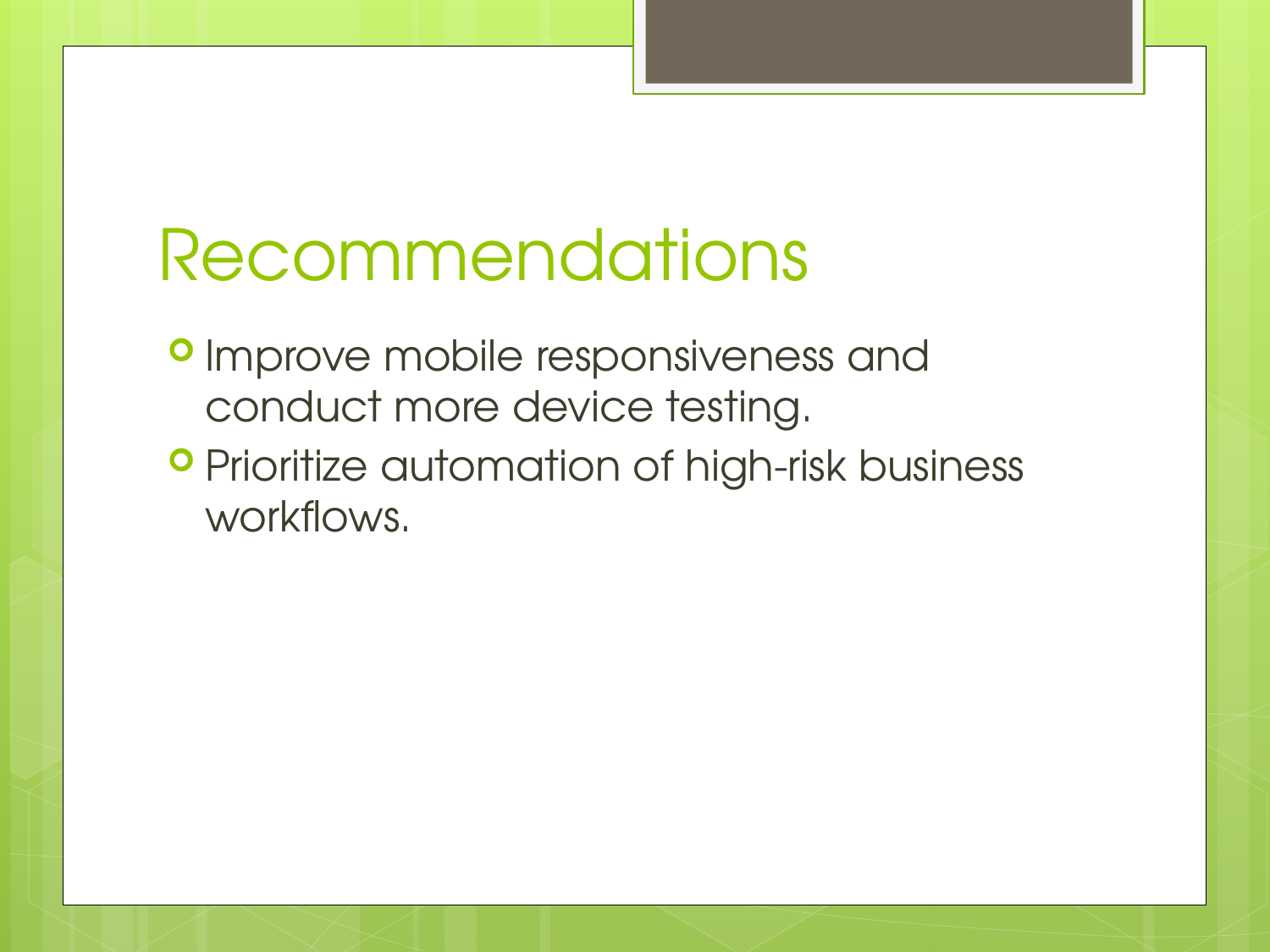

# Recommendations
Improve mobile responsiveness and conduct more device testing.
Prioritize automation of high-risk business workflows.